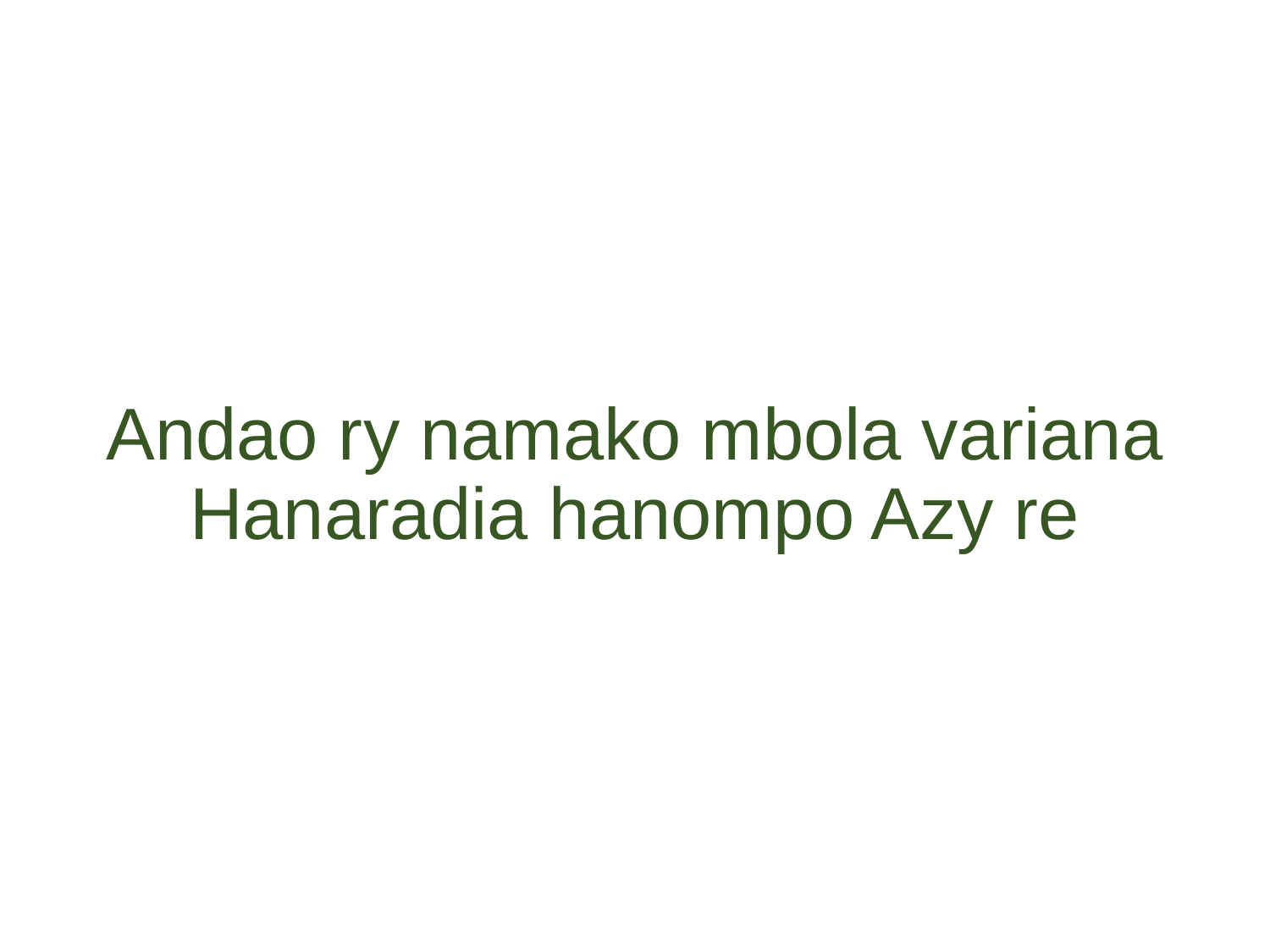

# Andao ry namako mbola variana Hanaradia hanompo Azy re